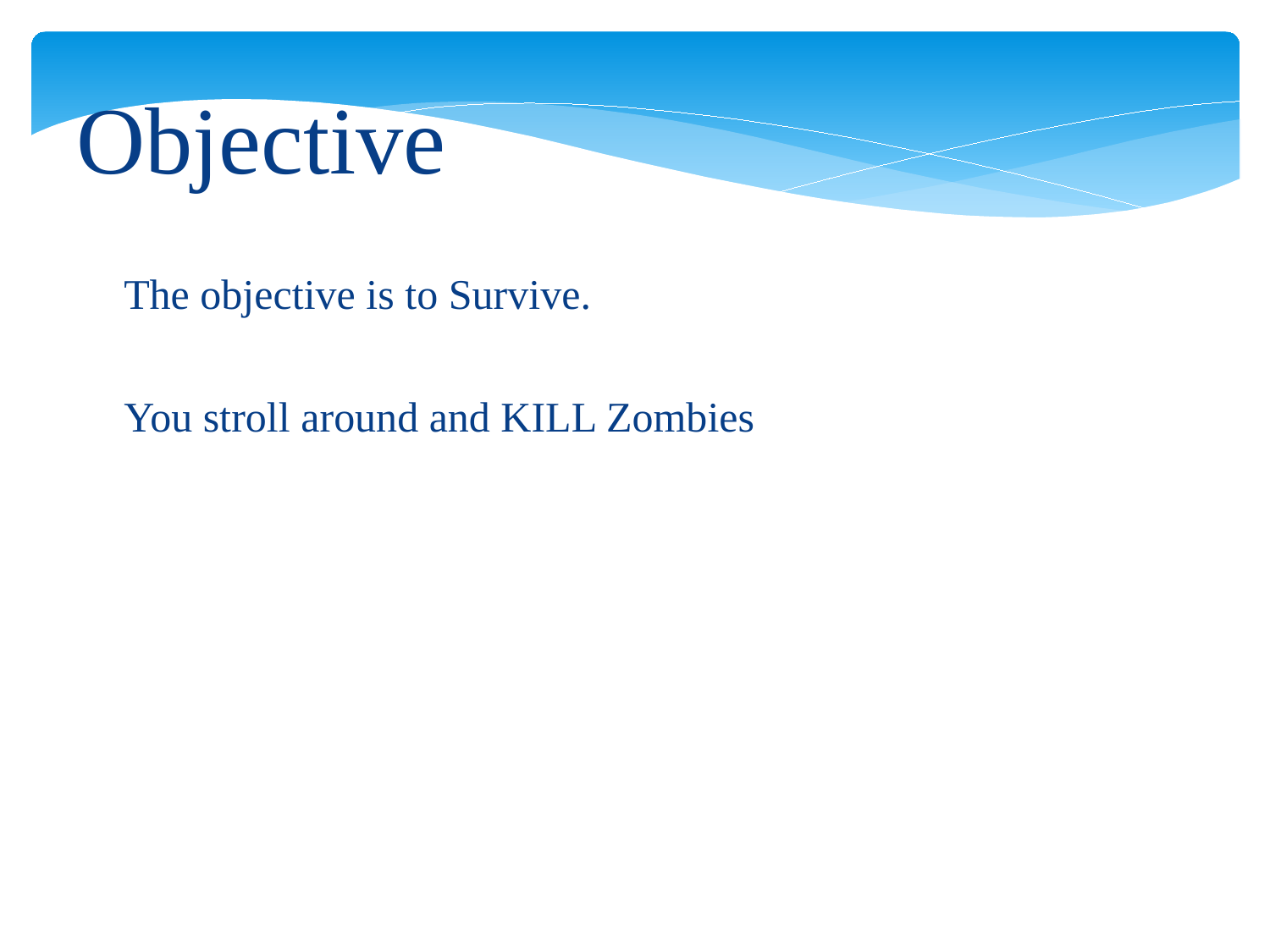

# Objective

The objective is to Survive.

You stroll around and KILL Zombies